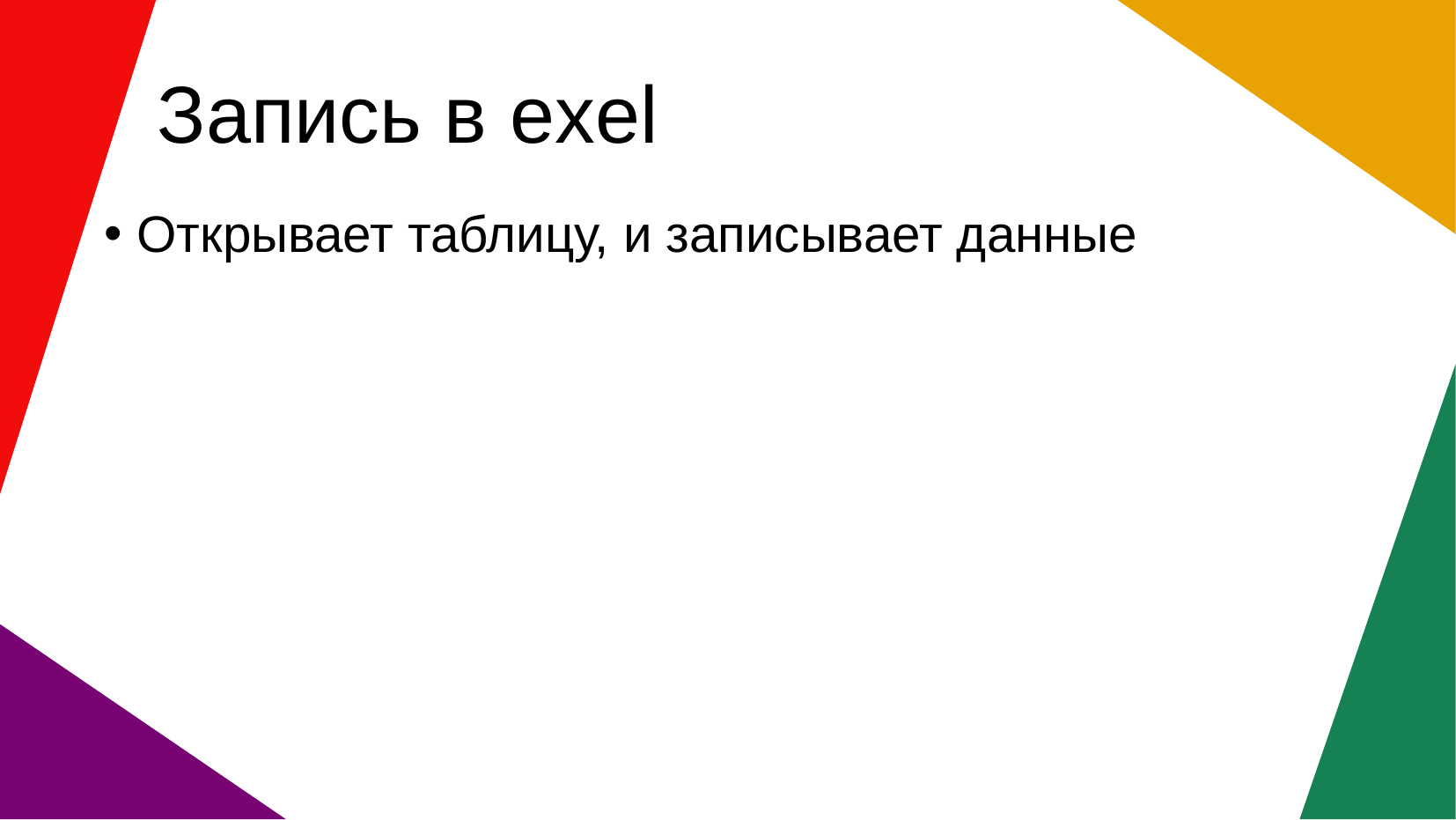

Открывает таблицу, и записывает данные
# Запись в exel